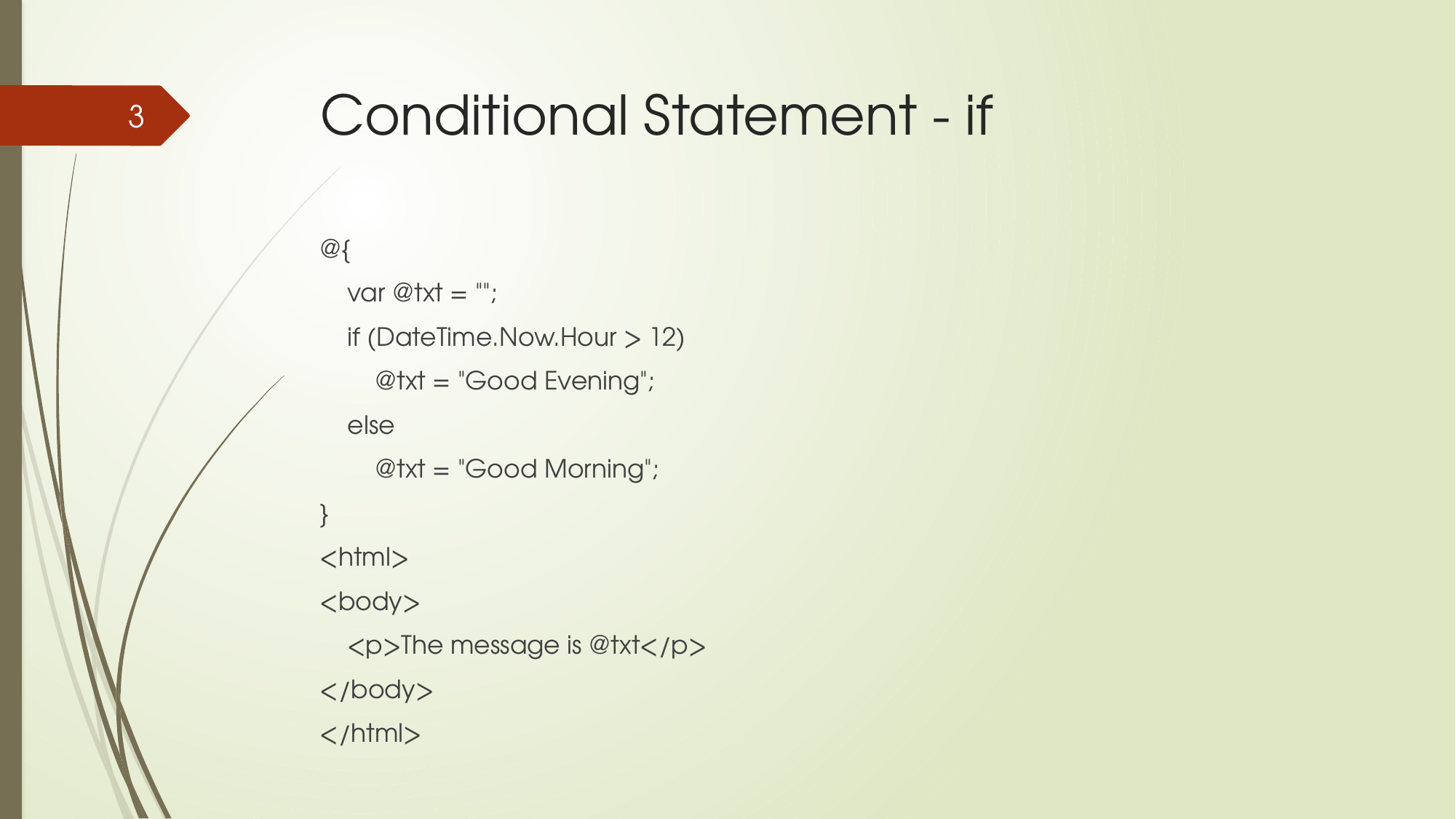

# Conditional Statement - if
3
@{
    var @txt = "";
    if (DateTime.Now.Hour > 12)
        @txt = "Good Evening";
    else
        @txt = "Good Morning";
}
<html>
<body>
    <p>The message is @txt</p>
</body>
</html>